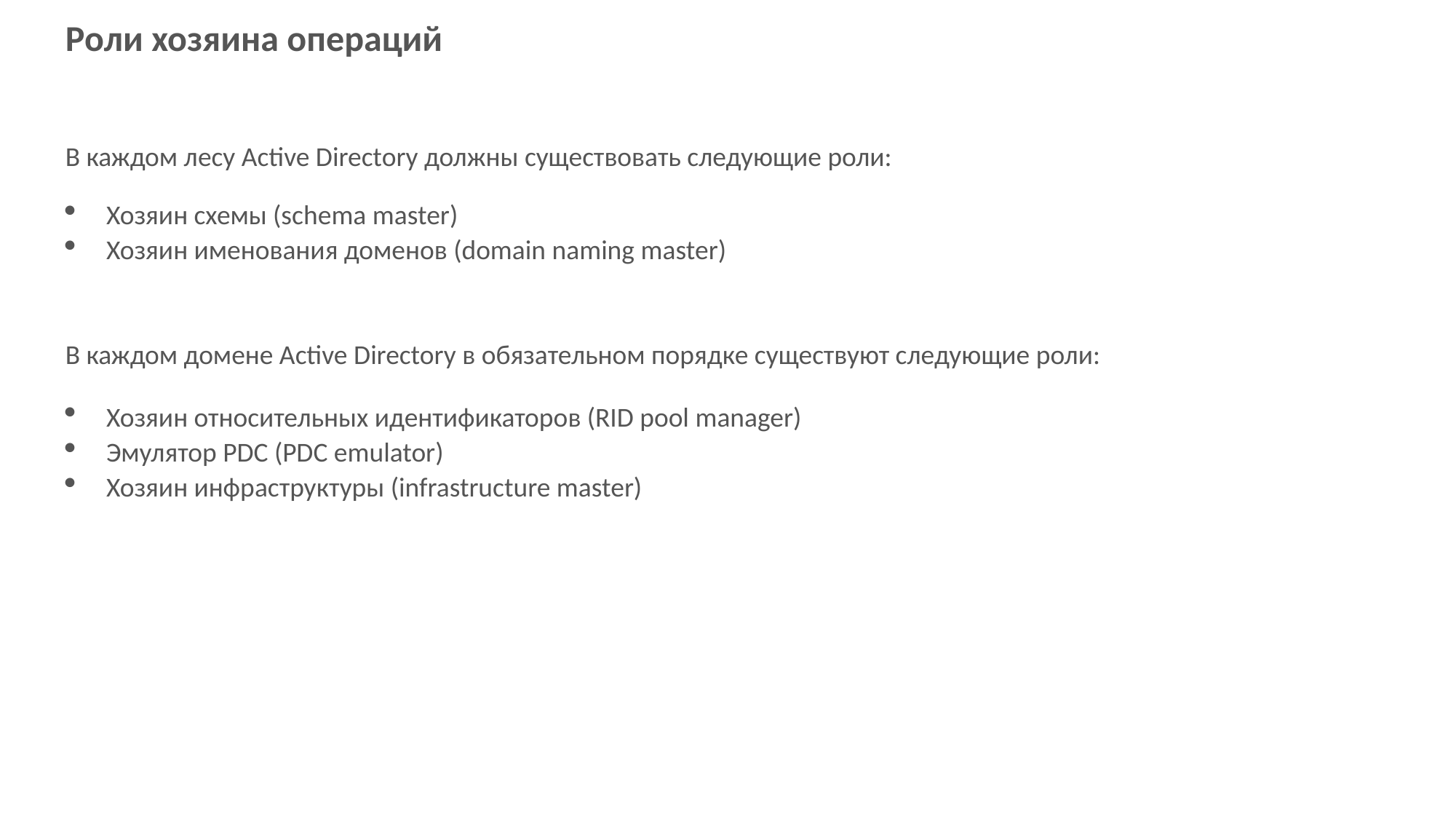

Роли хозяина операций

В каждом лесу Active Directory должны существовать следующие роли:
Хозяин схемы (schema master)
Хозяин именования доменов (domain naming master)

В каждом домене Active Directory в обязательном порядке существуют следующие роли:

Хозяин относительных идентификаторов (RID pool manager)
Эмулятор PDC (PDC emulator)
Хозяин инфраструктуры (infrastructure master)